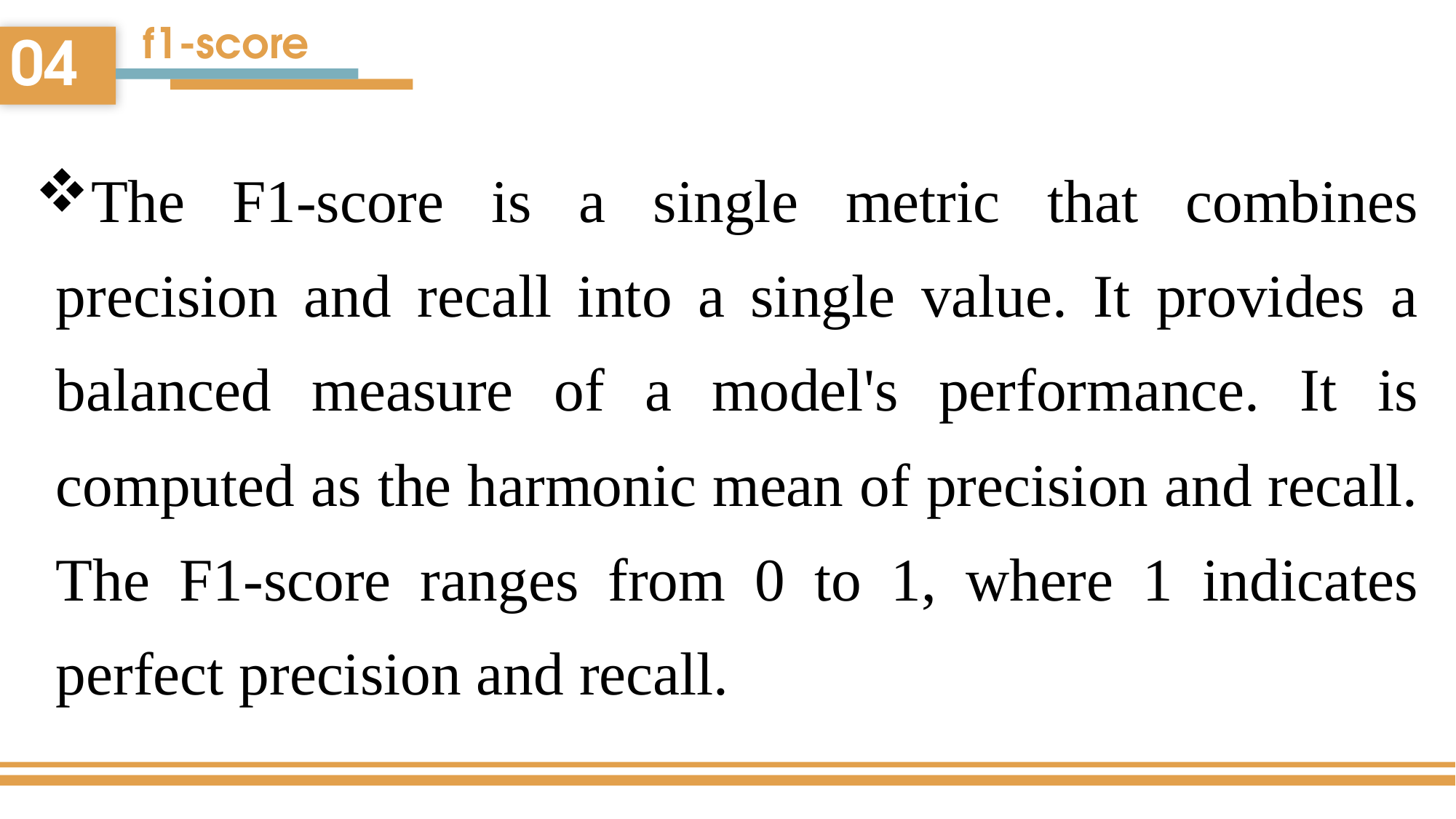

f1-score

04

The F1-score is a single metric that combines precision and recall into a single value. It provides a balanced measure of a model's performance. It is computed as the harmonic mean of precision and recall. The F1-score ranges from 0 to 1, where 1 indicates perfect precision and recall.